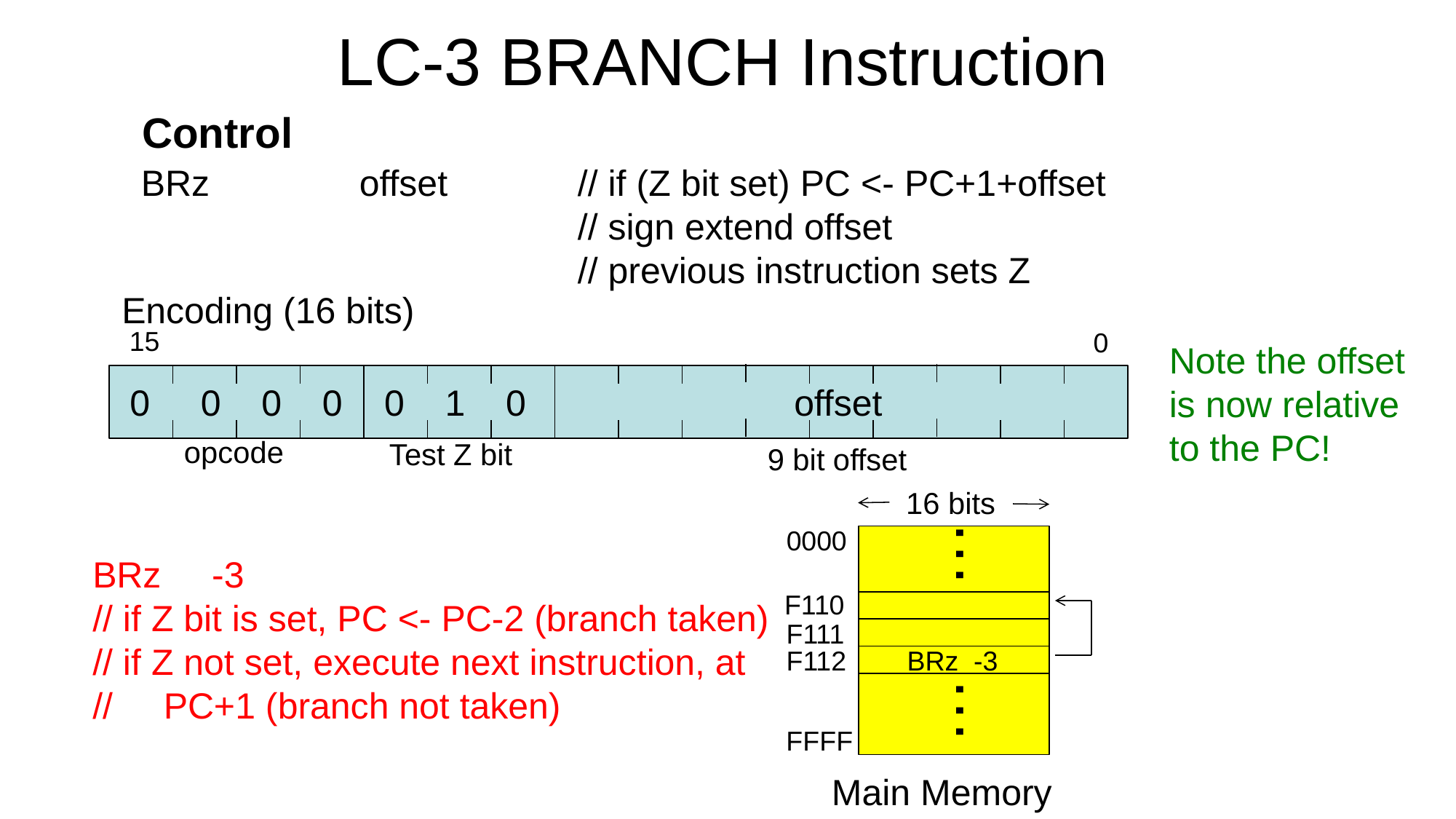

# LC-3 BRANCH Instruction
Control
BRz		offset		// if (Z bit set) PC <- PC+1+offset
				// sign extend offset
				// previous instruction sets Z
Encoding (16 bits)

0     0    0    0
0    1    0
offset
opcode
Test Z bit
9 bit offset
15
0
Note the offset is now relative to the PC!
16 bits
…
0000
F110
F111
F112
FFFF

BRz     -3
// if Z bit is set, PC <- PC-2 (branch taken)
// if Z not set, execute next instruction, at
//     PC+1 (branch not taken)
BRz  -3
…
Main Memory